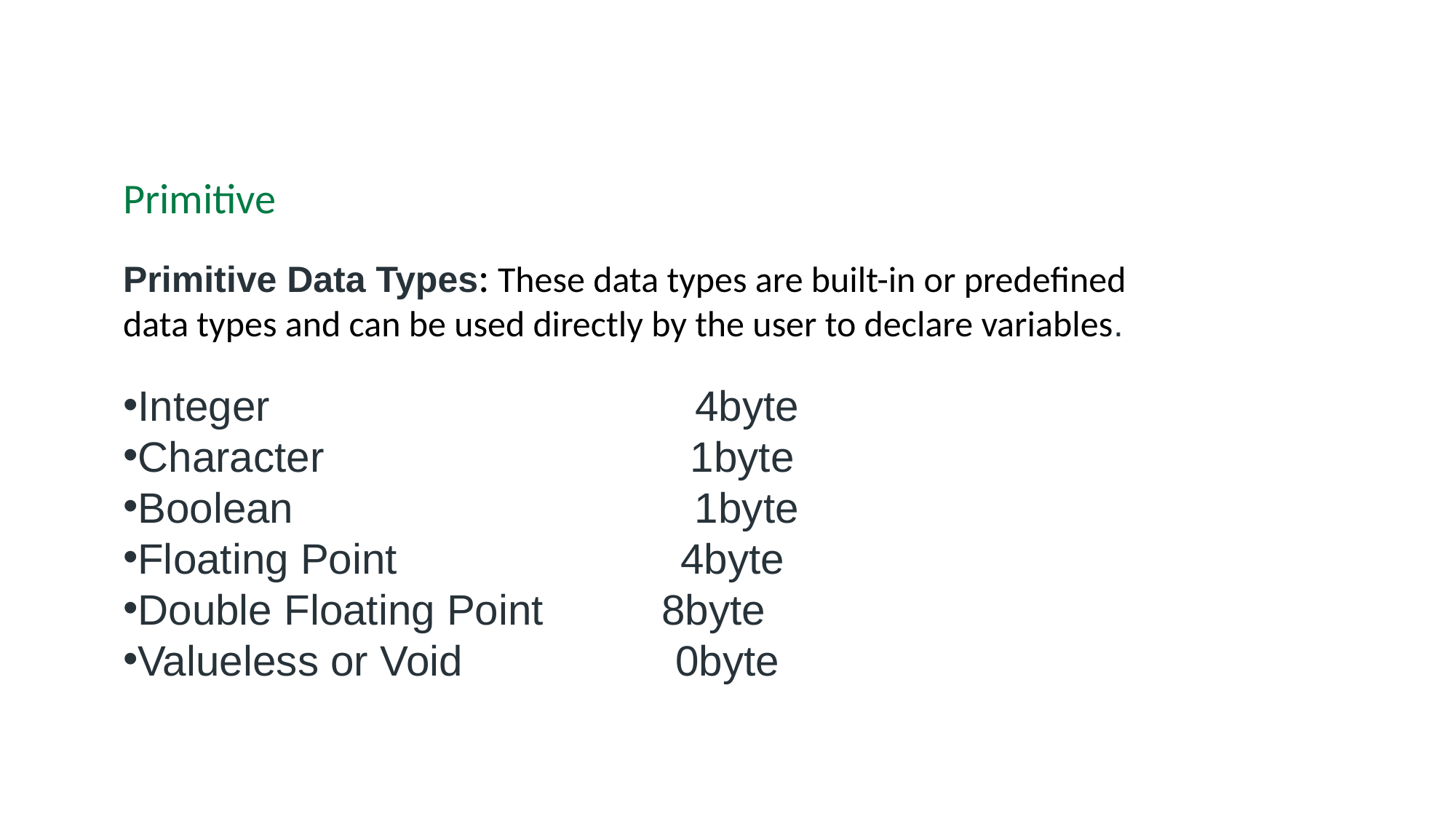

Primitive
Primitive Data Types: These data types are built-in or predefined data types and can be used directly by the user to declare variables.
Integer                                    4byte
Character                               1byte
Boolean                                  1byte
Floating Point                        4byte
Double Floating Point          8byte
Valueless or Void                  0byte